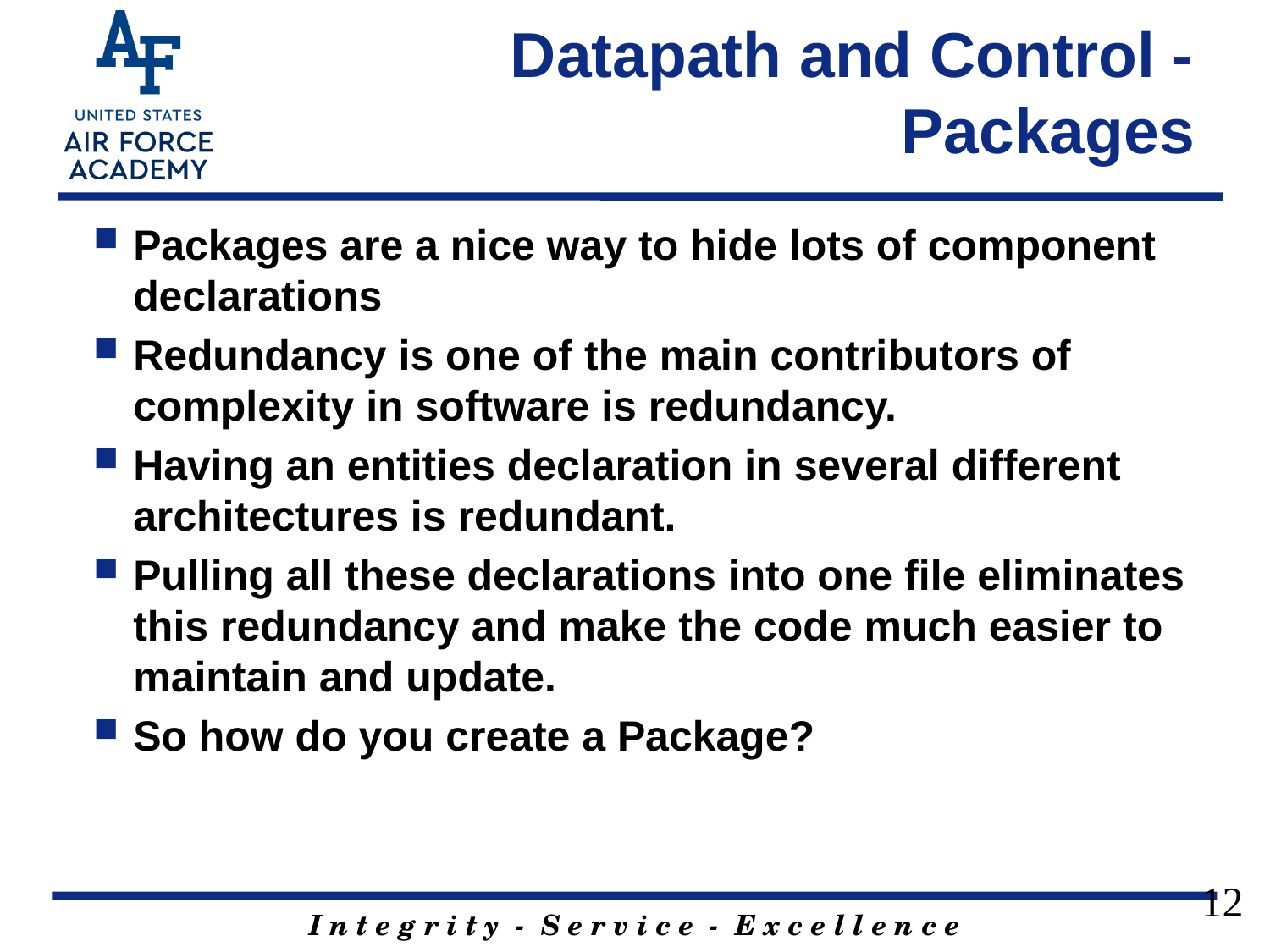

# Datapath and Control - Packages
Packages are a nice way to hide lots of component declarations
Redundancy is one of the main contributors of complexity in software is redundancy.
Having an entities declaration in several different architectures is redundant.
Pulling all these declarations into one file eliminates this redundancy and make the code much easier to maintain and update.
So how do you create a Package?
12